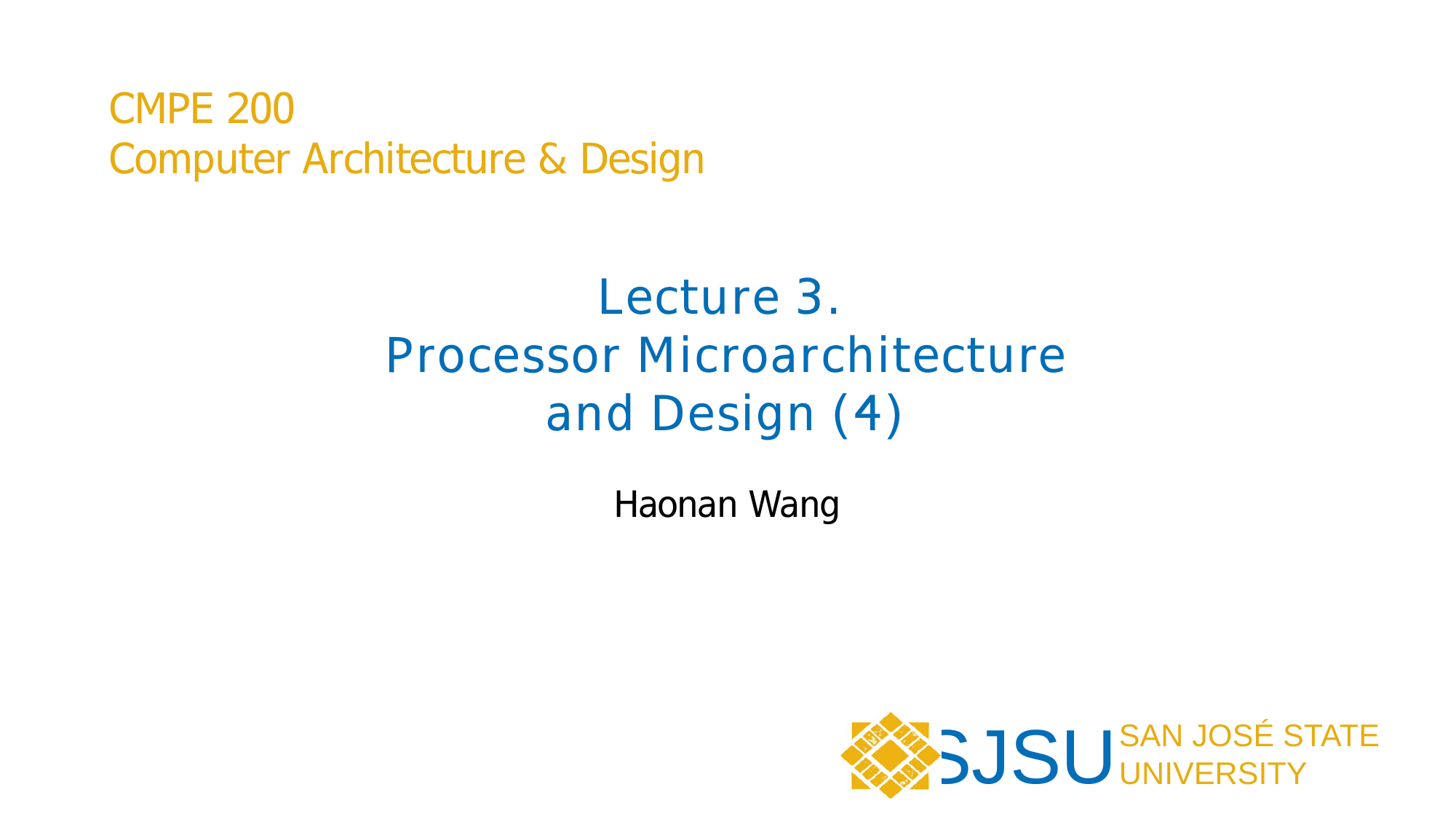

CMPE 200
Computer Architecture & Design
# Lecture 3. Processor Microarchitecture and Design (4)
Haonan Wang